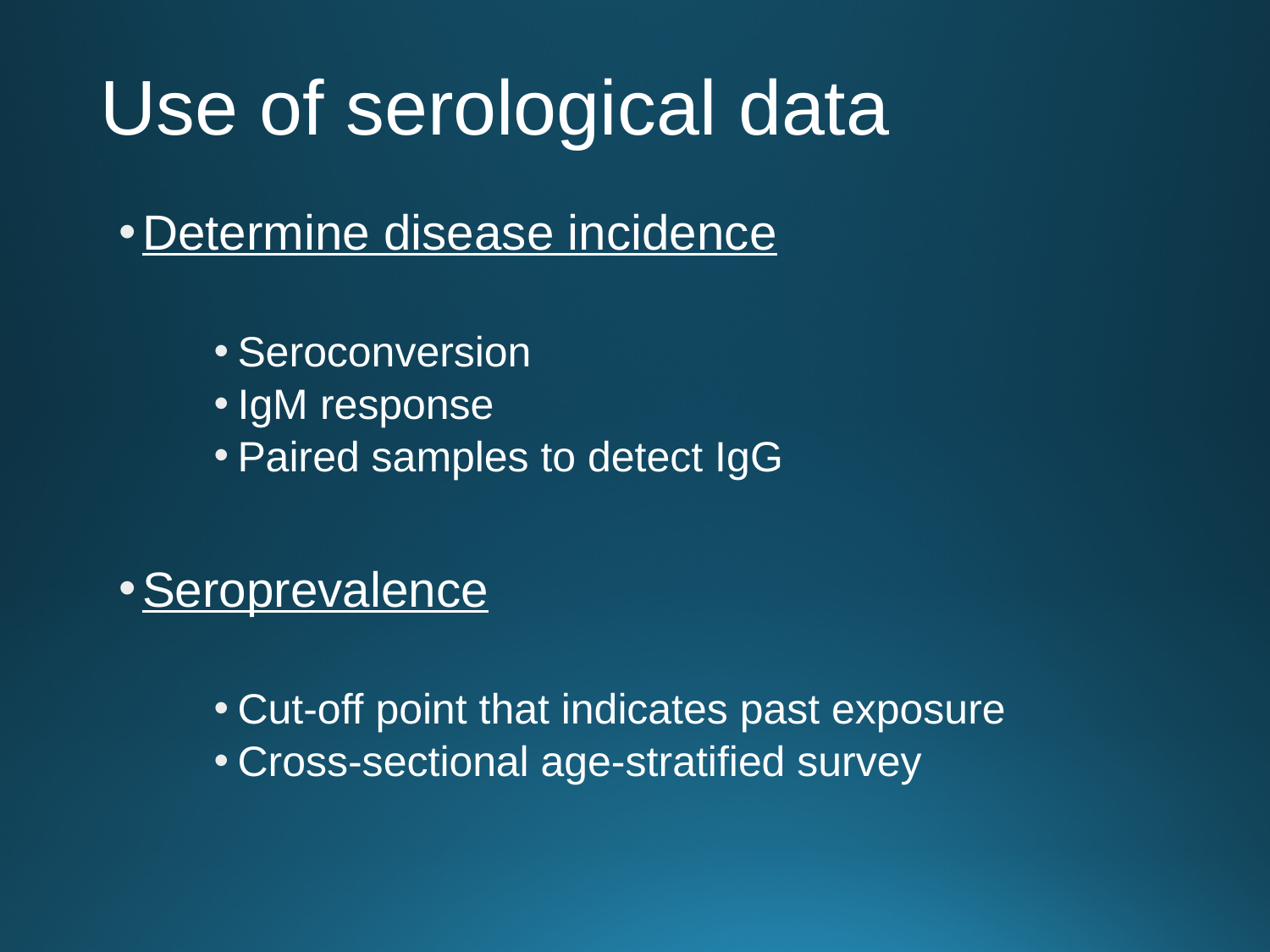

# Use of serological data
Determine disease incidence

Seroconversion
IgM response
Paired samples to detect IgG

Seroprevalence

Cut-off point that indicates past exposure
Cross-sectional age-stratified survey